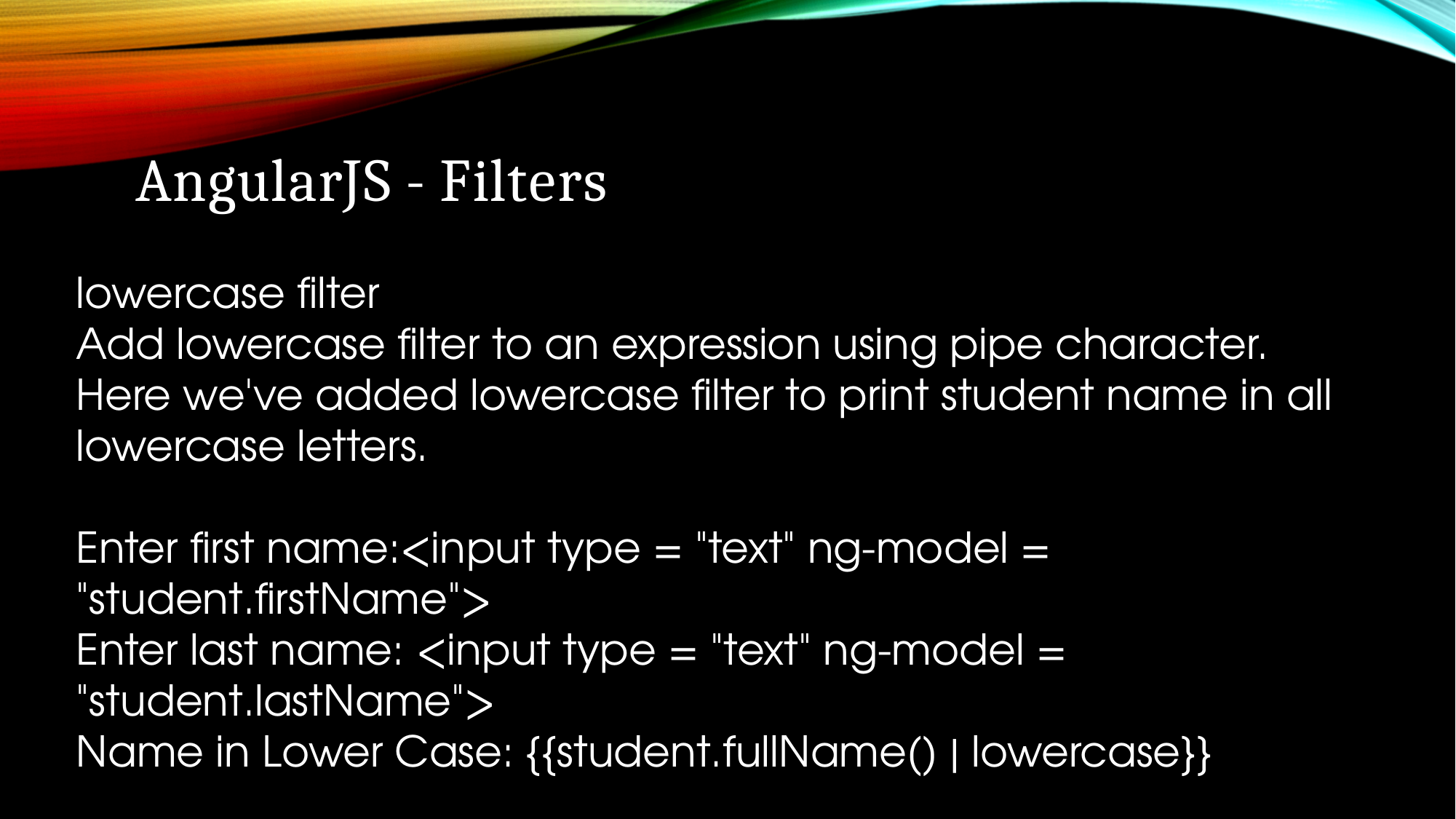

AngularJS - Filters
lowercase filter
Add lowercase filter to an expression using pipe character. Here we've added lowercase filter to print student name in all lowercase letters.

Enter first name:<input type = "text" ng-model = "student.firstName">
Enter last name: <input type = "text" ng-model = "student.lastName">
Name in Lower Case: {{student.fullName() | lowercase}}